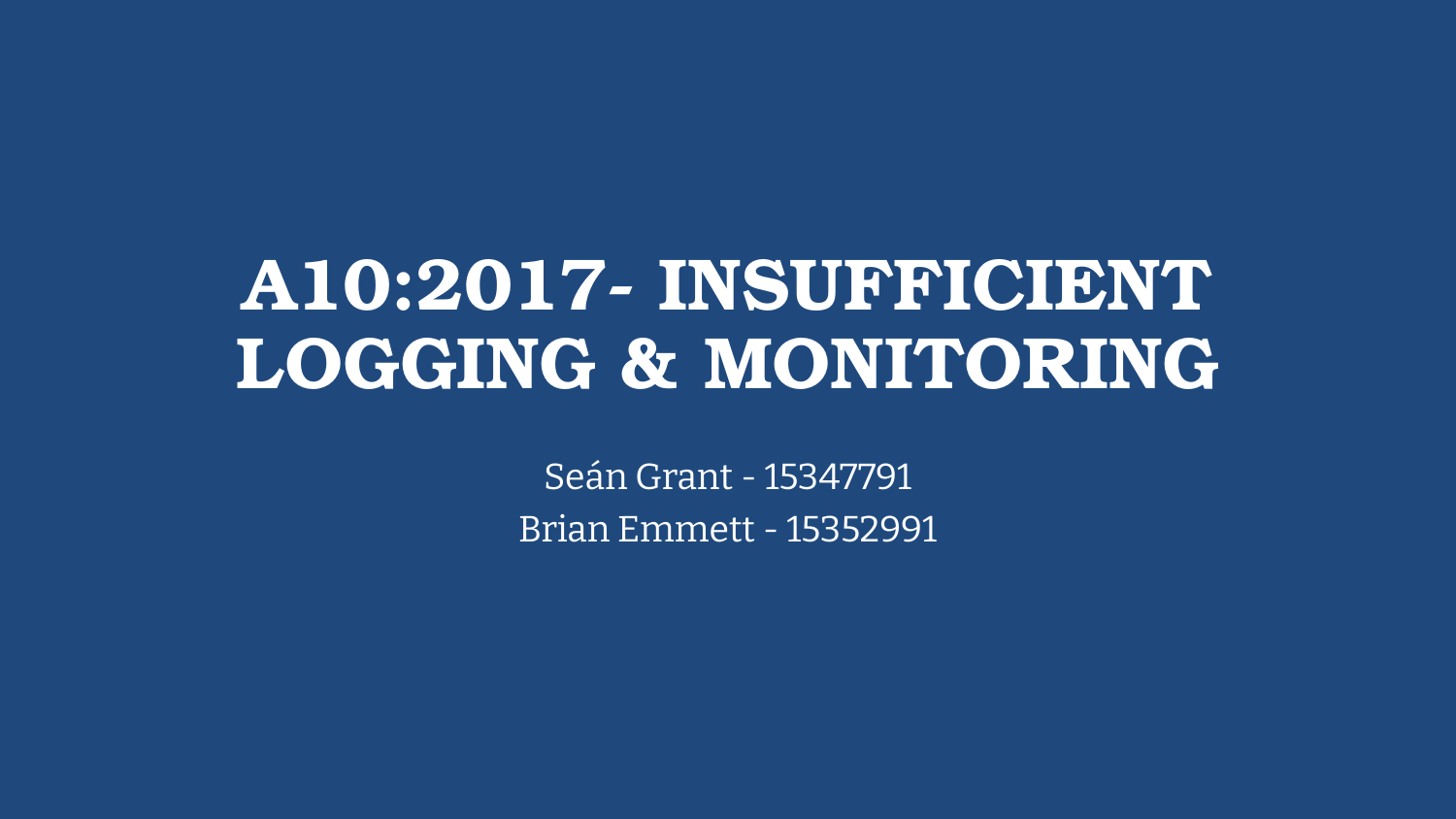

# A10:2017- Insufficient Logging & Monitoring
Seán Grant - 15347791
Brian Emmett - 15352991